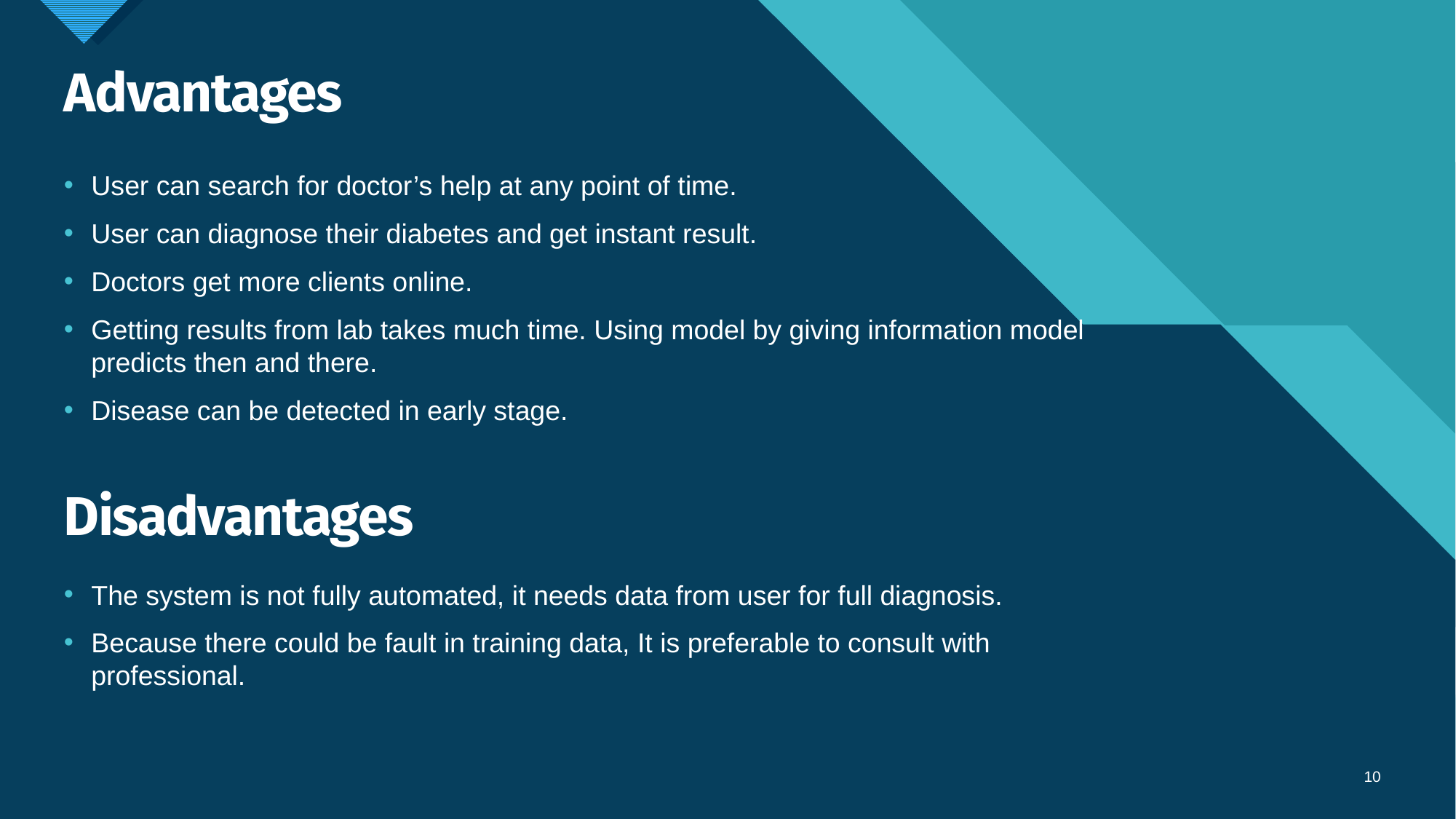

# Advantages
User can search for doctor’s help at any point of time.
User can diagnose their diabetes and get instant result.
Doctors get more clients online.
Getting results from lab takes much time. Using model by giving information model predicts then and there.
Disease can be detected in early stage.
Disadvantages
The system is not fully automated, it needs data from user for full diagnosis.
Because there could be fault in training data, It is preferable to consult with professional.
10